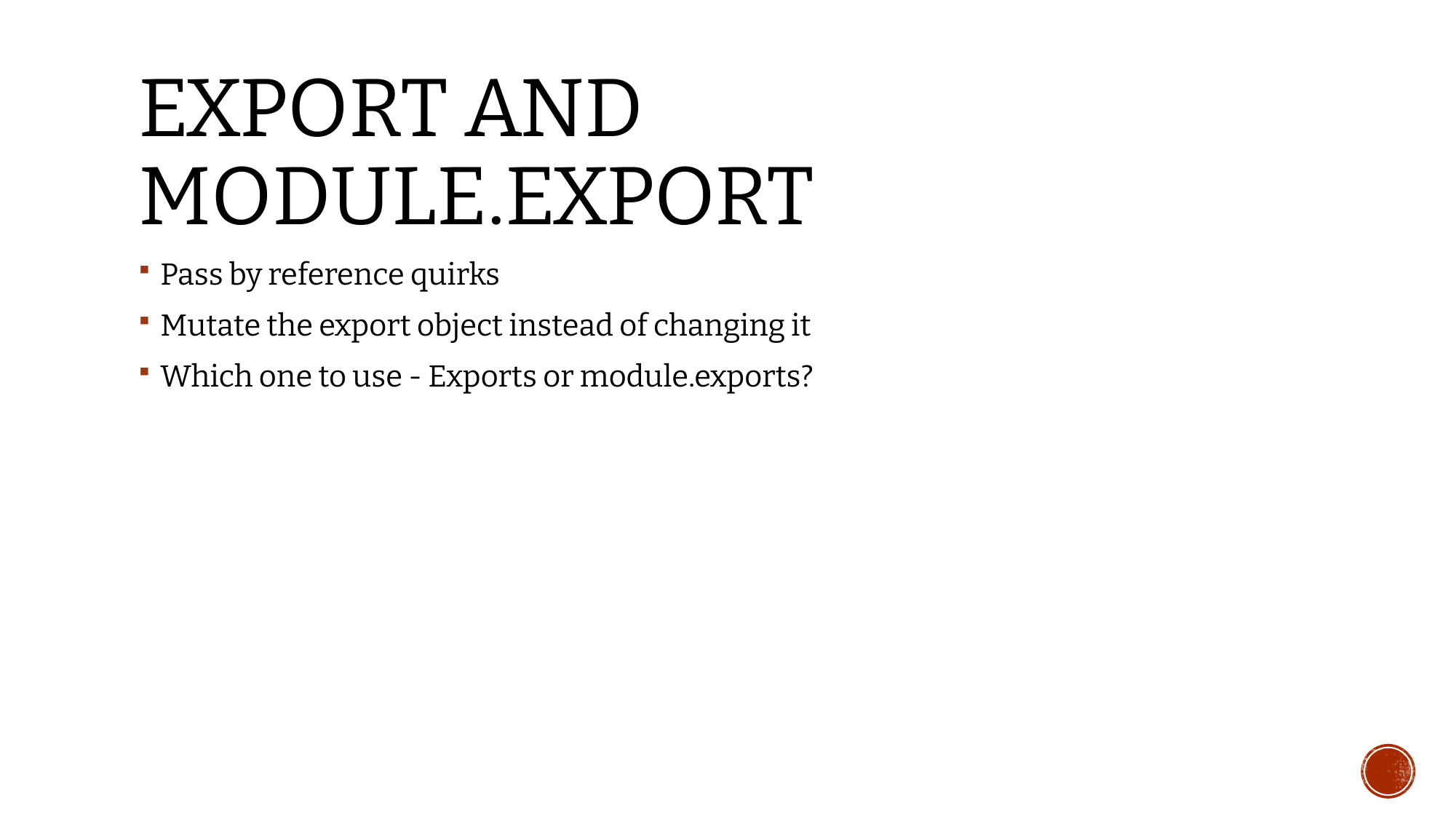

# Export and module.export
Pass by reference quirks
Mutate the export object instead of changing it
Which one to use - Exports or module.exports?